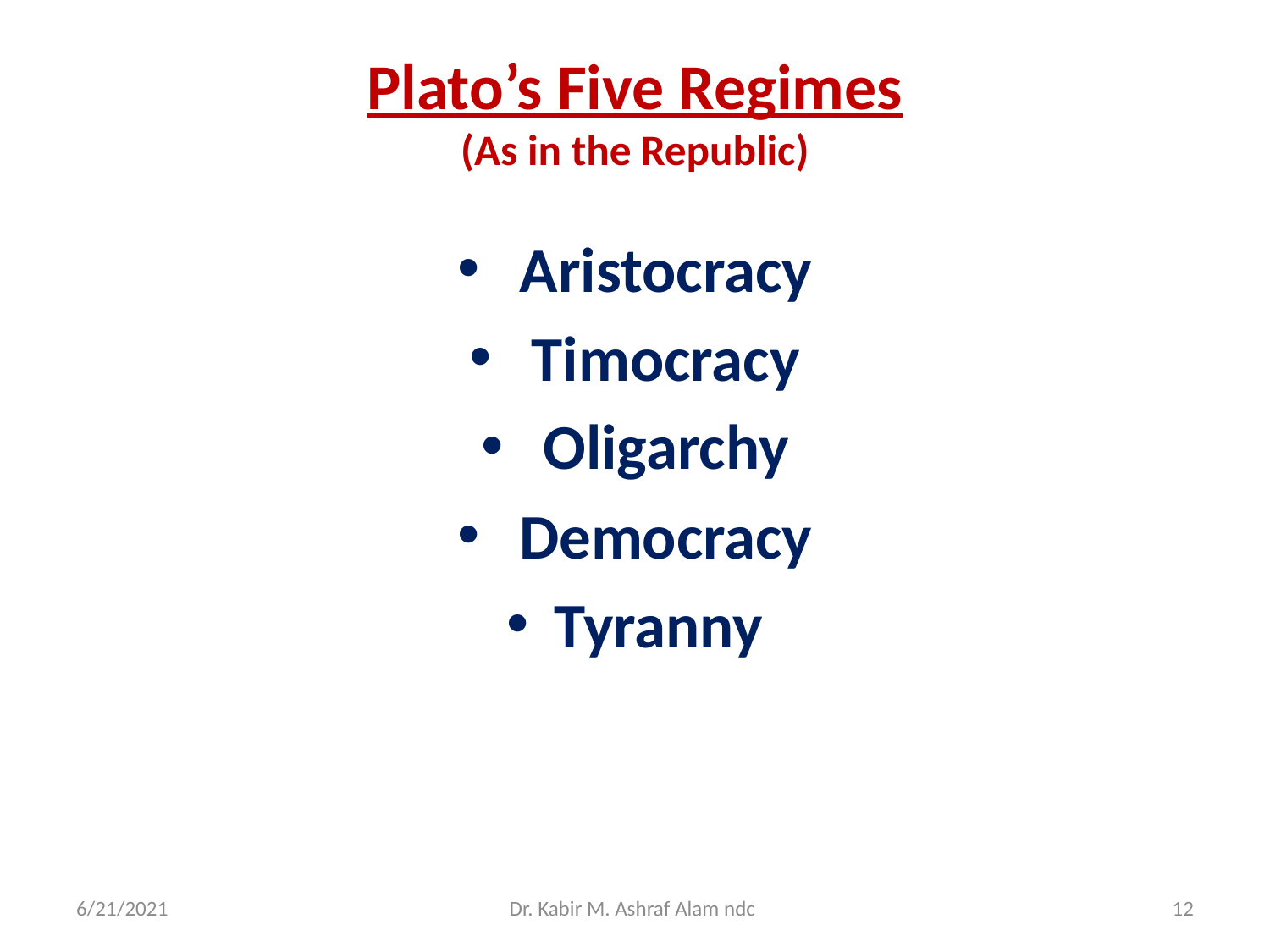

# Plato’s Five Regimes (As in the Republic)
 Aristocracy
 Timocracy
 Oligarchy
 Democracy
Tyranny
6/21/2021
Dr. Kabir M. Ashraf Alam ndc
12